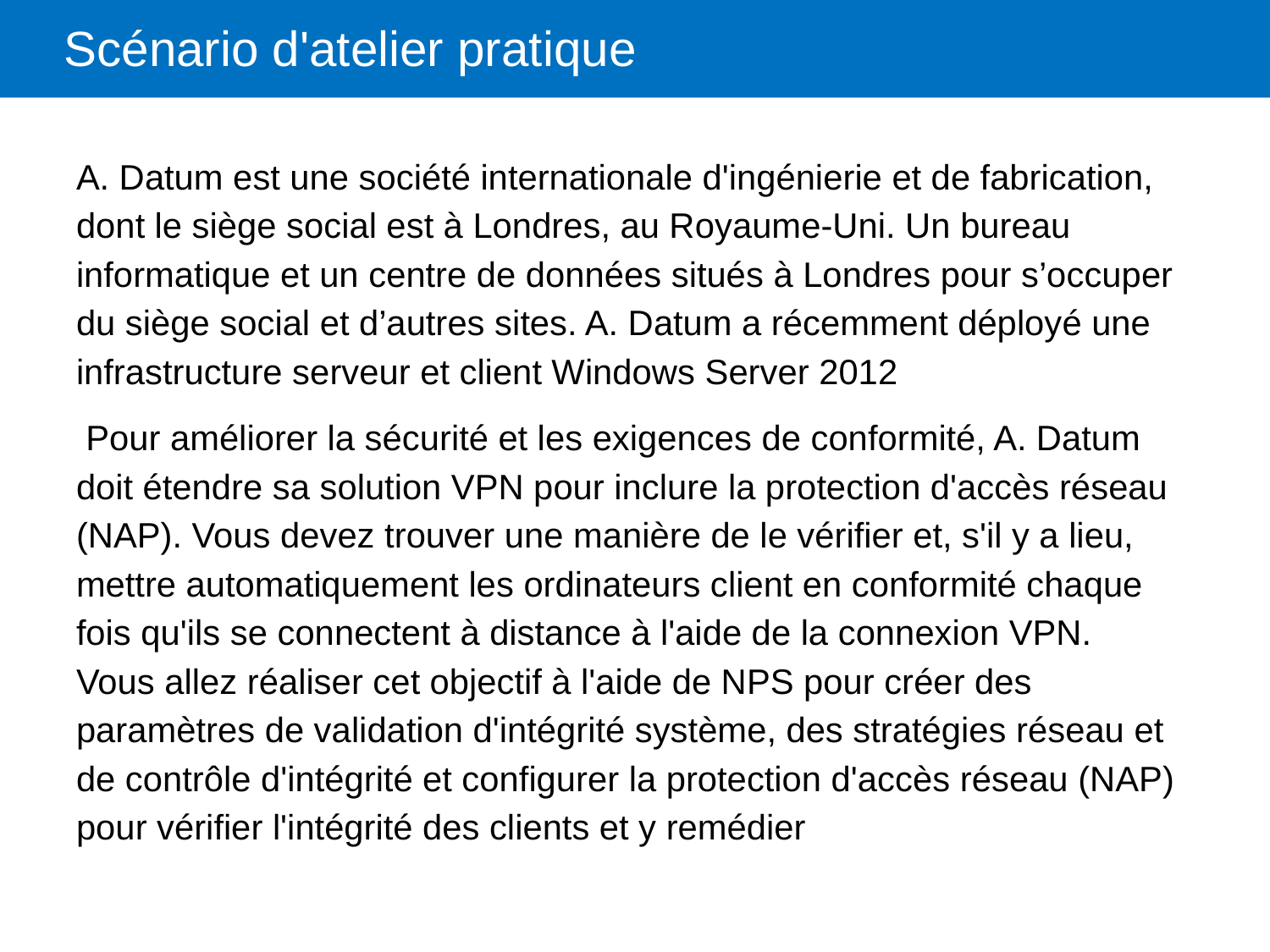

# Scénario d'atelier pratique
A. Datum est une société internationale d'ingénierie et de fabrication, dont le siège social est à Londres, au Royaume-Uni. Un bureau informatique et un centre de données situés à Londres pour s’occuper du siège social et d’autres sites. A. Datum a récemment déployé une infrastructure serveur et client Windows Server 2012
 Pour améliorer la sécurité et les exigences de conformité, A. Datum doit étendre sa solution VPN pour inclure la protection d'accès réseau (NAP). Vous devez trouver une manière de le vérifier et, s'il y a lieu, mettre automatiquement les ordinateurs client en conformité chaque fois qu'ils se connectent à distance à l'aide de la connexion VPN. Vous allez réaliser cet objectif à l'aide de NPS pour créer des paramètres de validation d'intégrité système, des stratégies réseau et de contrôle d'intégrité et configurer la protection d'accès réseau (NAP) pour vérifier l'intégrité des clients et y remédier